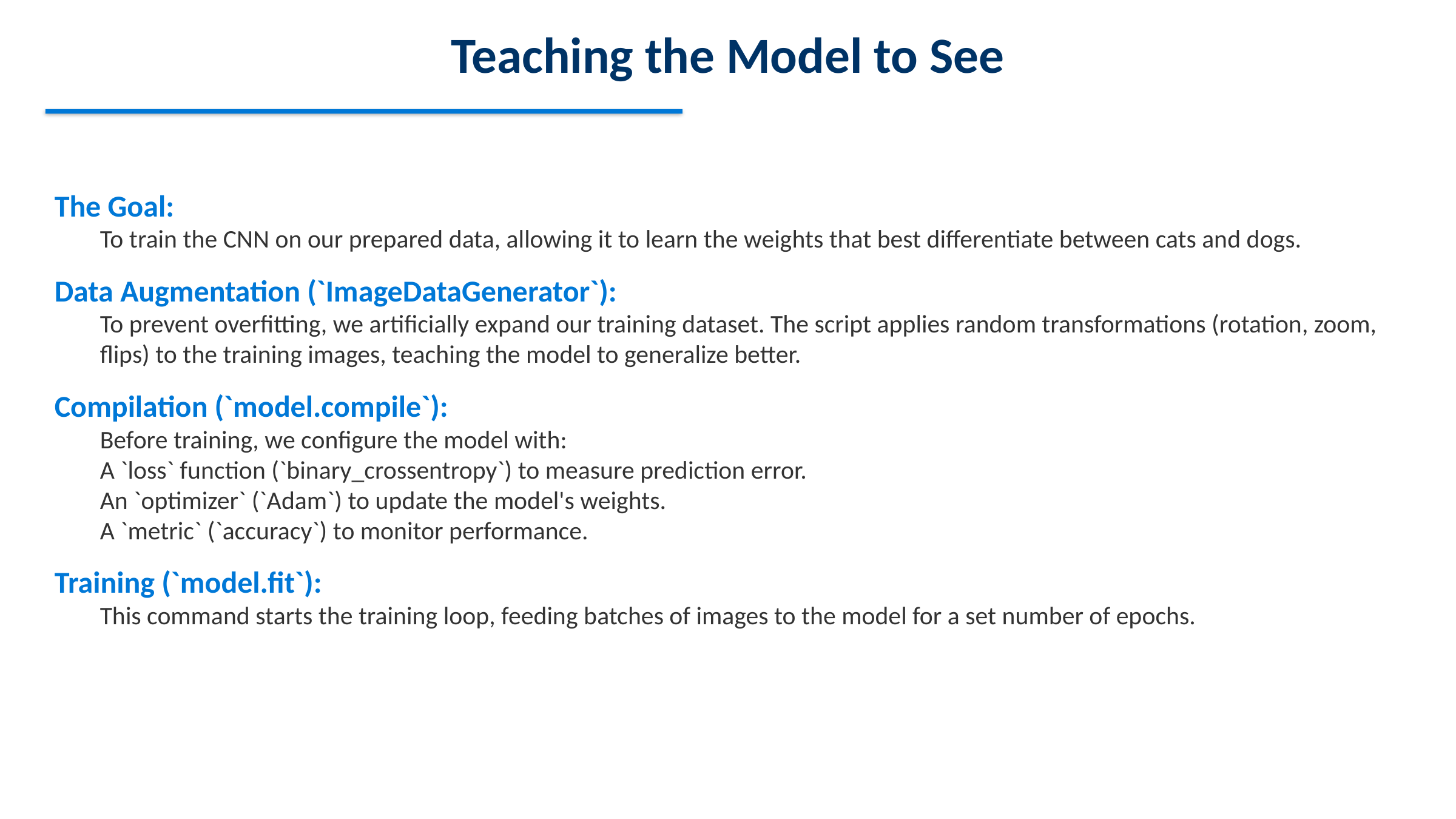

Teaching the Model to See
#

The Goal:
To train the CNN on our prepared data, allowing it to learn the weights that best differentiate between cats and dogs.
Data Augmentation (`ImageDataGenerator`):
To prevent overfitting, we artificially expand our training dataset. The script applies random transformations (rotation, zoom, flips) to the training images, teaching the model to generalize better.
Compilation (`model.compile`):
Before training, we configure the model with:
A `loss` function (`binary_crossentropy`) to measure prediction error.
An `optimizer` (`Adam`) to update the model's weights.
A `metric` (`accuracy`) to monitor performance.
Training (`model.fit`):
This command starts the training loop, feeding batches of images to the model for a set number of epochs.